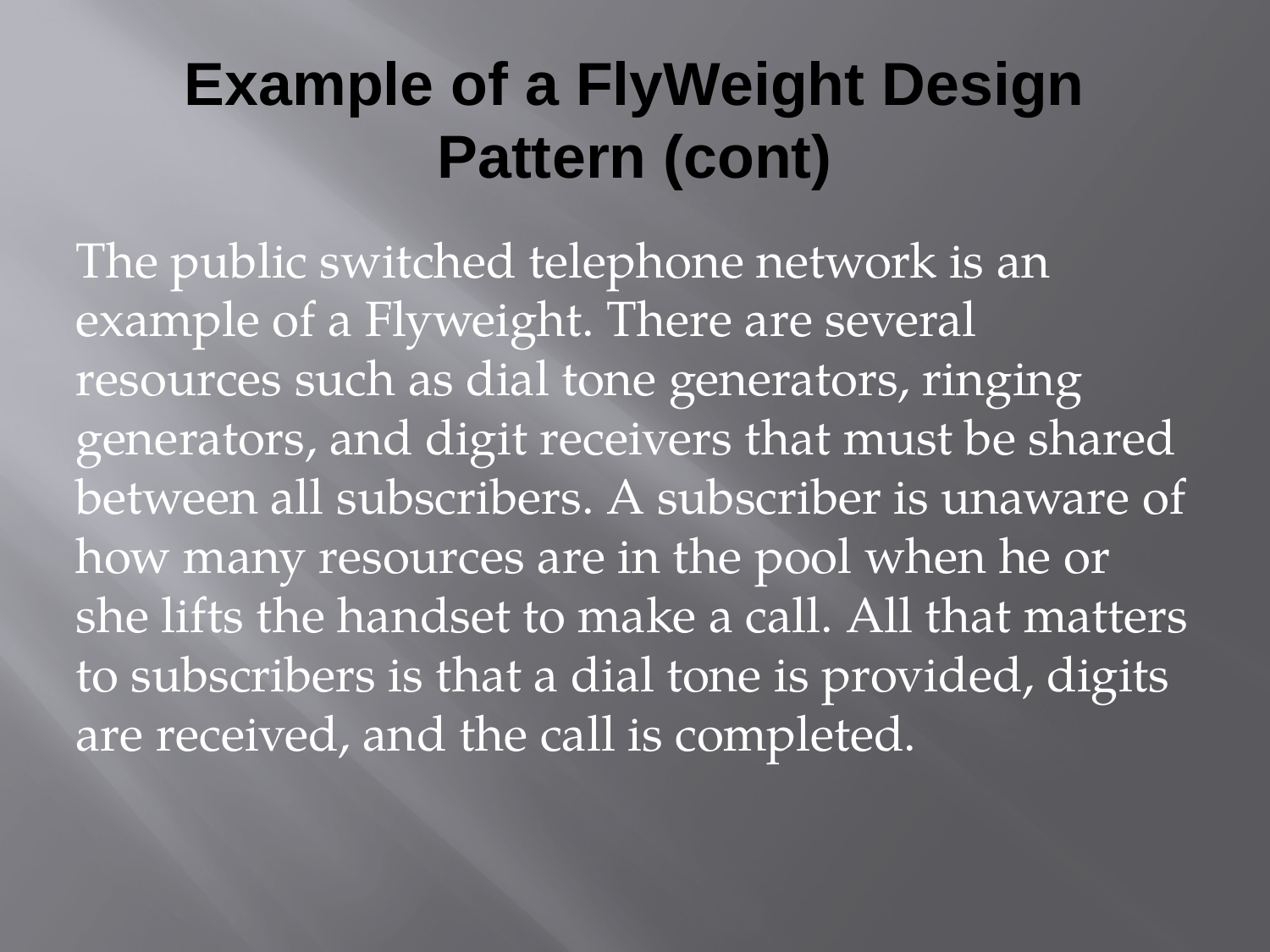

# Example of a FlyWeight Design Pattern (cont)
The public switched telephone network is an example of a Flyweight. There are several resources such as dial tone generators, ringing generators, and digit receivers that must be shared between all subscribers. A subscriber is unaware of how many resources are in the pool when he or she lifts the handset to make a call. All that matters to subscribers is that a dial tone is provided, digits are received, and the call is completed.